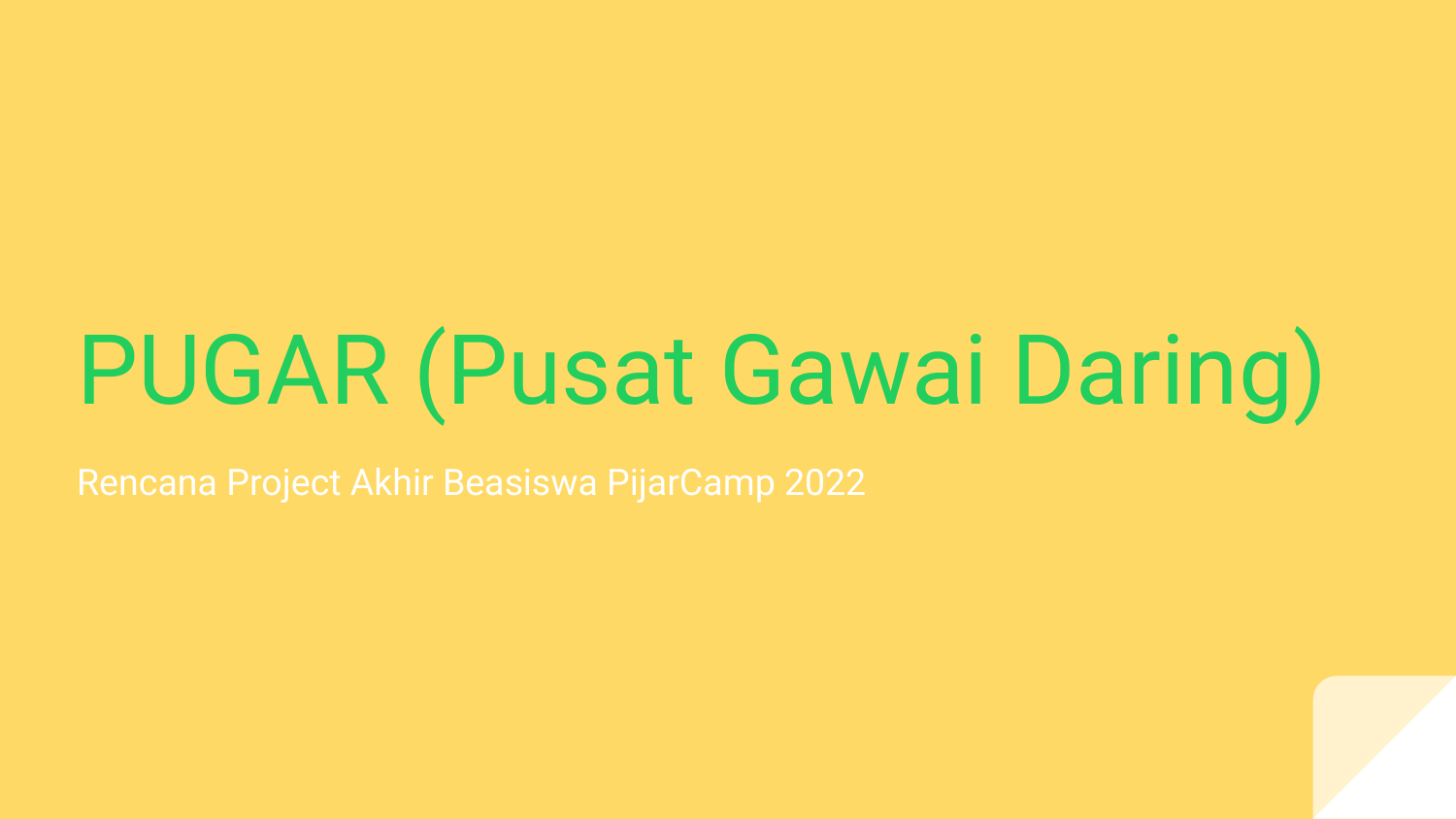

# PUGAR (Pusat Gawai Daring)
Rencana Project Akhir Beasiswa PijarCamp 2022